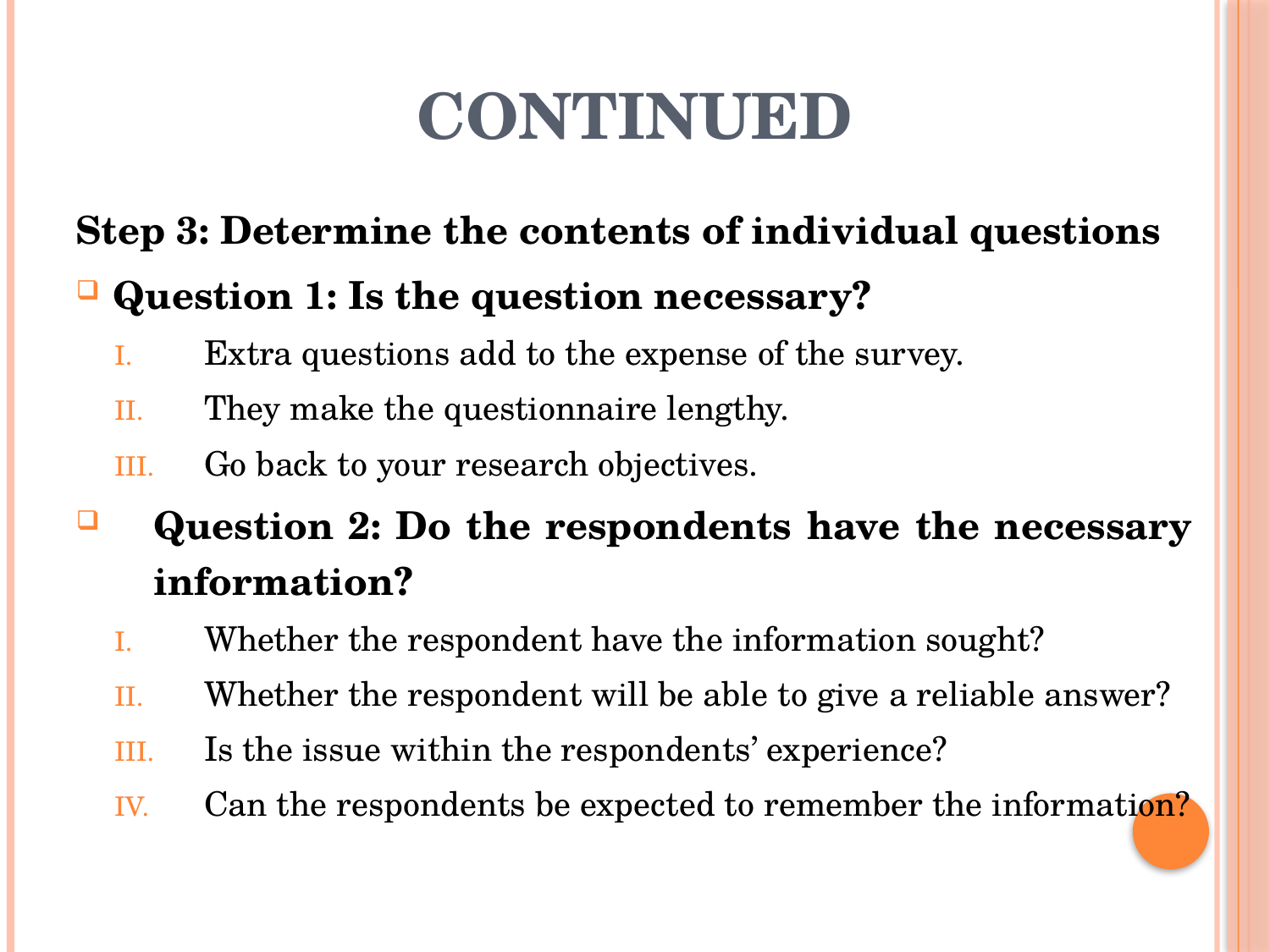

# Continued
Step 3: Determine the contents of individual questions
Question 1: Is the question necessary?
Extra questions add to the expense of the survey.
They make the questionnaire lengthy.
Go back to your research objectives.
Question 2: Do the respondents have the necessary information?
Whether the respondent have the information sought?
Whether the respondent will be able to give a reliable answer?
Is the issue within the respondents’ experience?
Can the respondents be expected to remember the information?